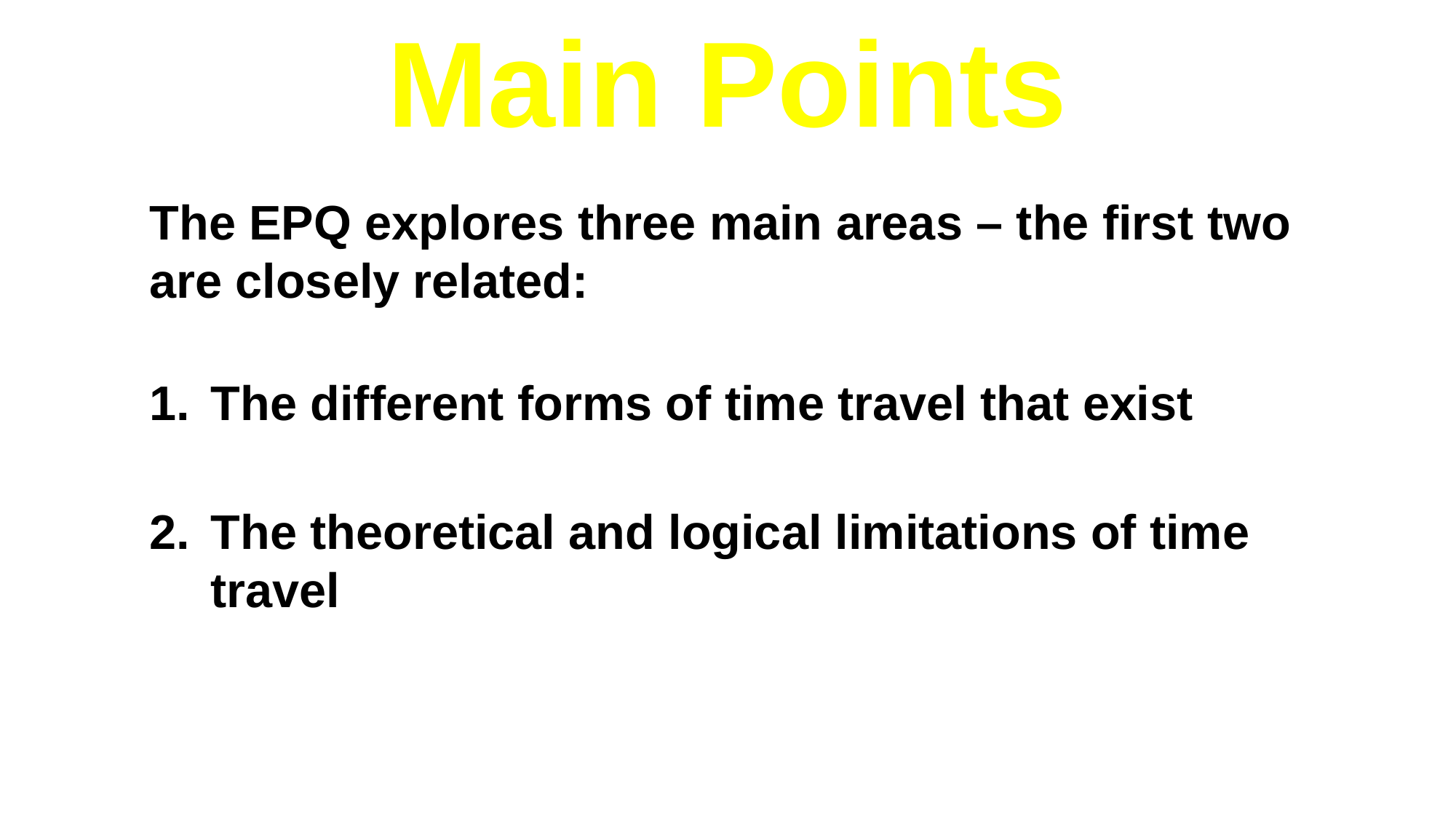

Main Points
The EPQ explores three main areas – the first two are closely related:
The different forms of time travel that exist
The theoretical and logical limitations of time travel